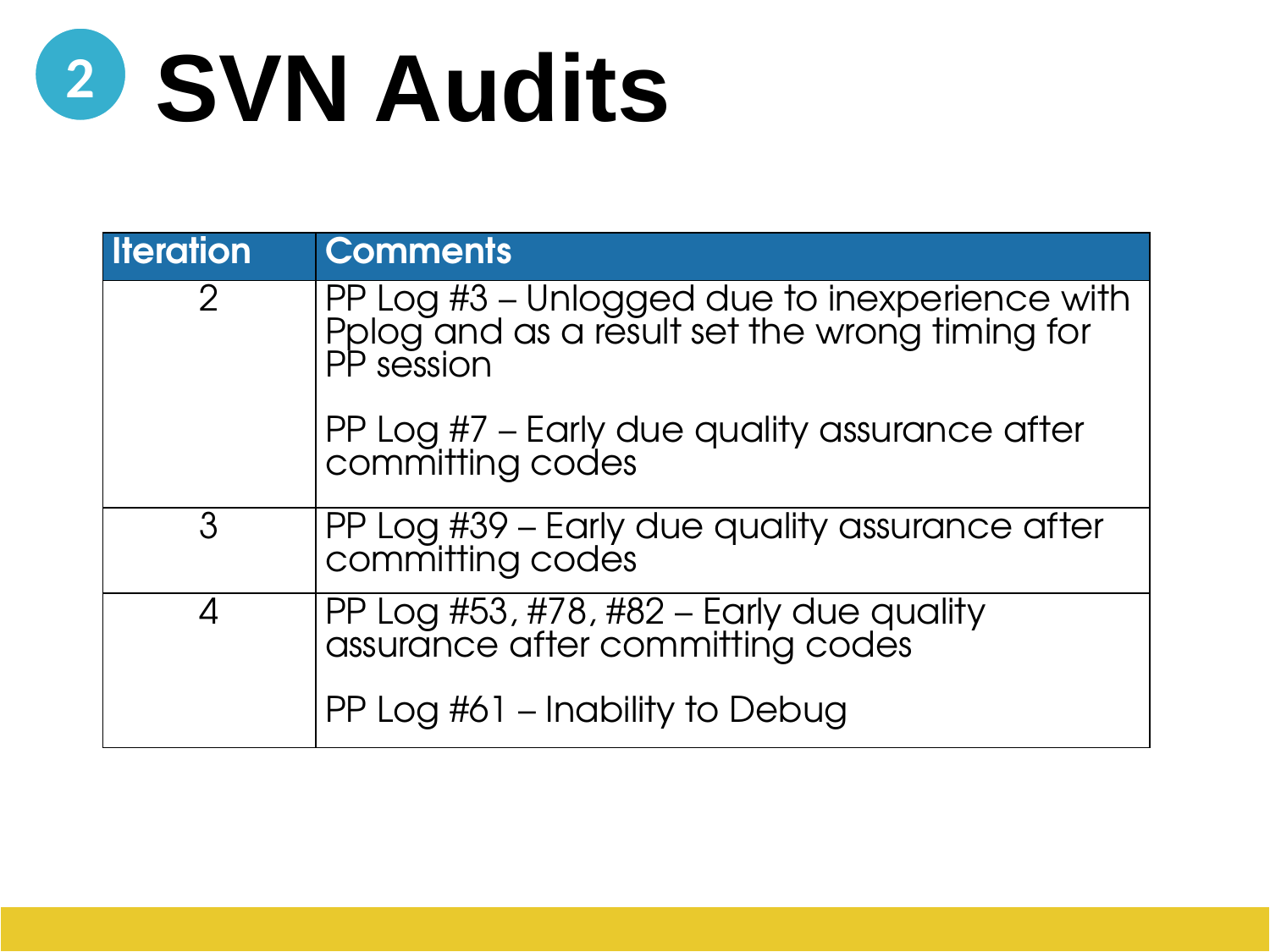

SVN Audits
2
2
| Iteration | Comments |
| --- | --- |
| 2 | PP Log #3 – Unlogged due to inexperience with Pplog and as a result set the wrong timing for PP session PP Log #7 – Early due quality assurance after committing codes |
| 3 | PP Log #39 – Early due quality assurance after committing codes |
| 4 | PP Log #53, #78, #82 – Early due quality assurance after committing codes PP Log #61 – Inability to Debug |